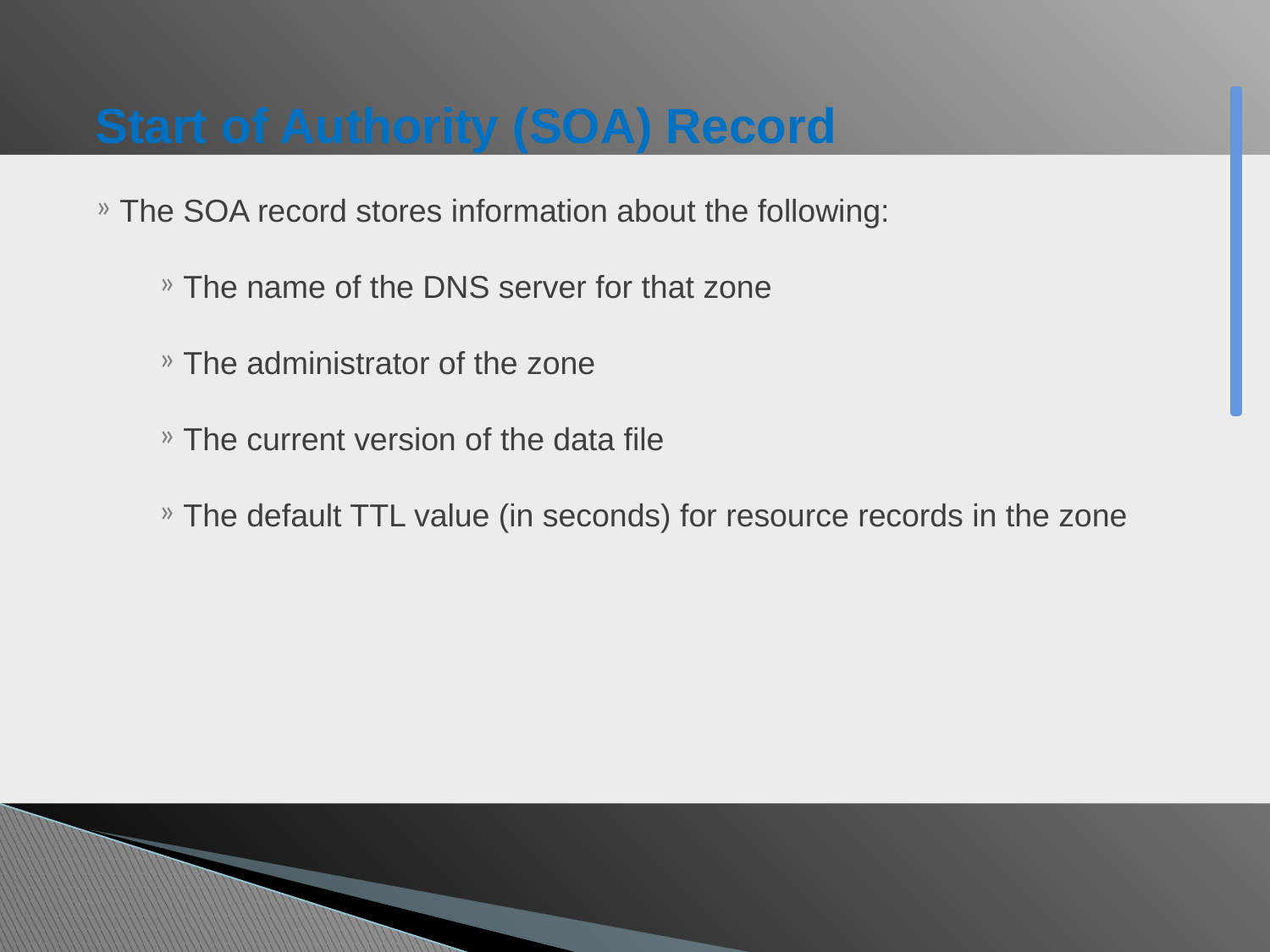

# Start of Authority (SOA) Record

The SOA record stores information about the following:

The name of the DNS server for that zone

The administrator of the zone

The current version of the data file

The default TTL value (in seconds) for resource records in the zone